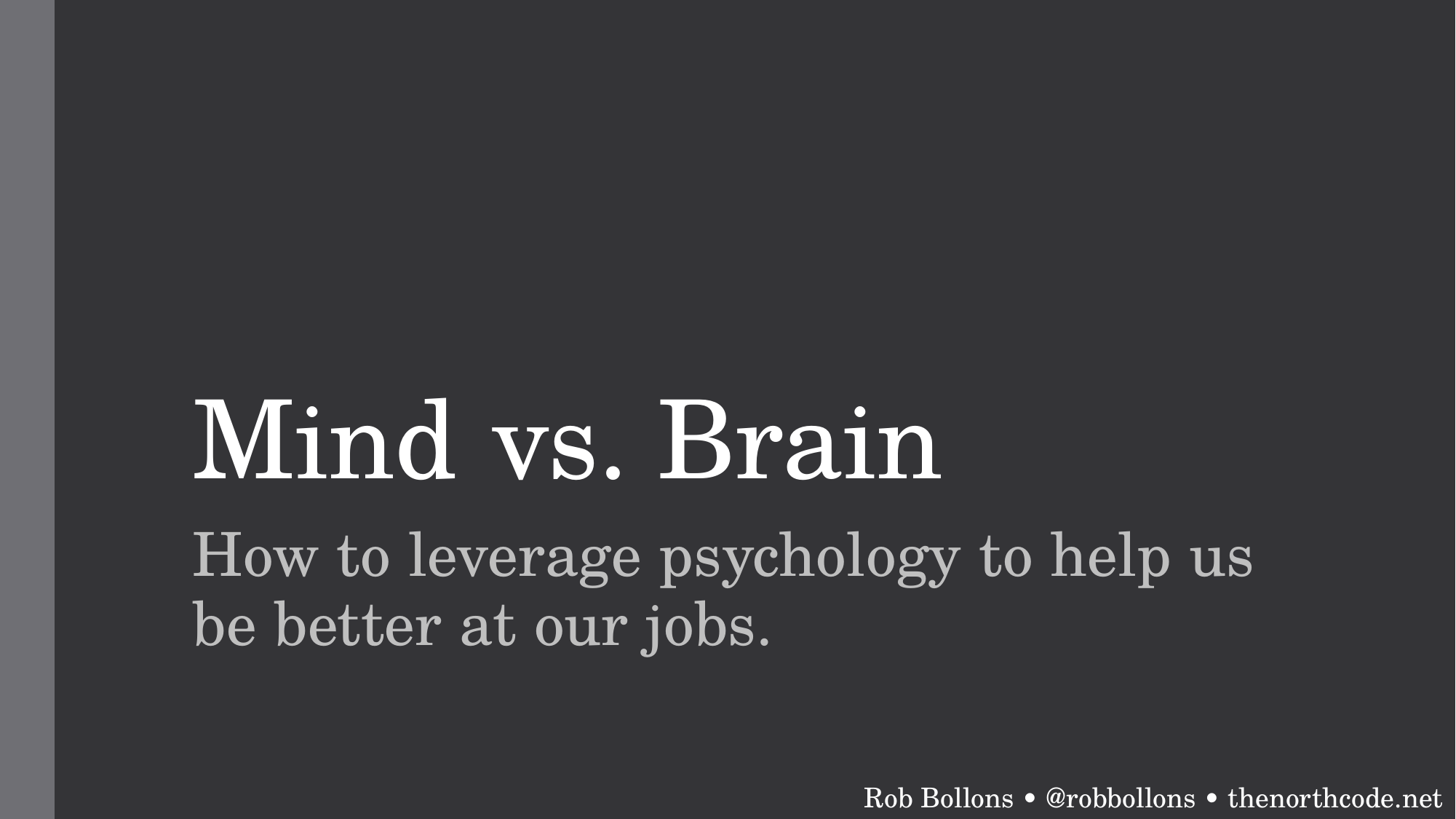

# Mind vs. Brain
How to leverage psychology to help us be better at our jobs.
Rob Bollons • @robbollons • thenorthcode.net